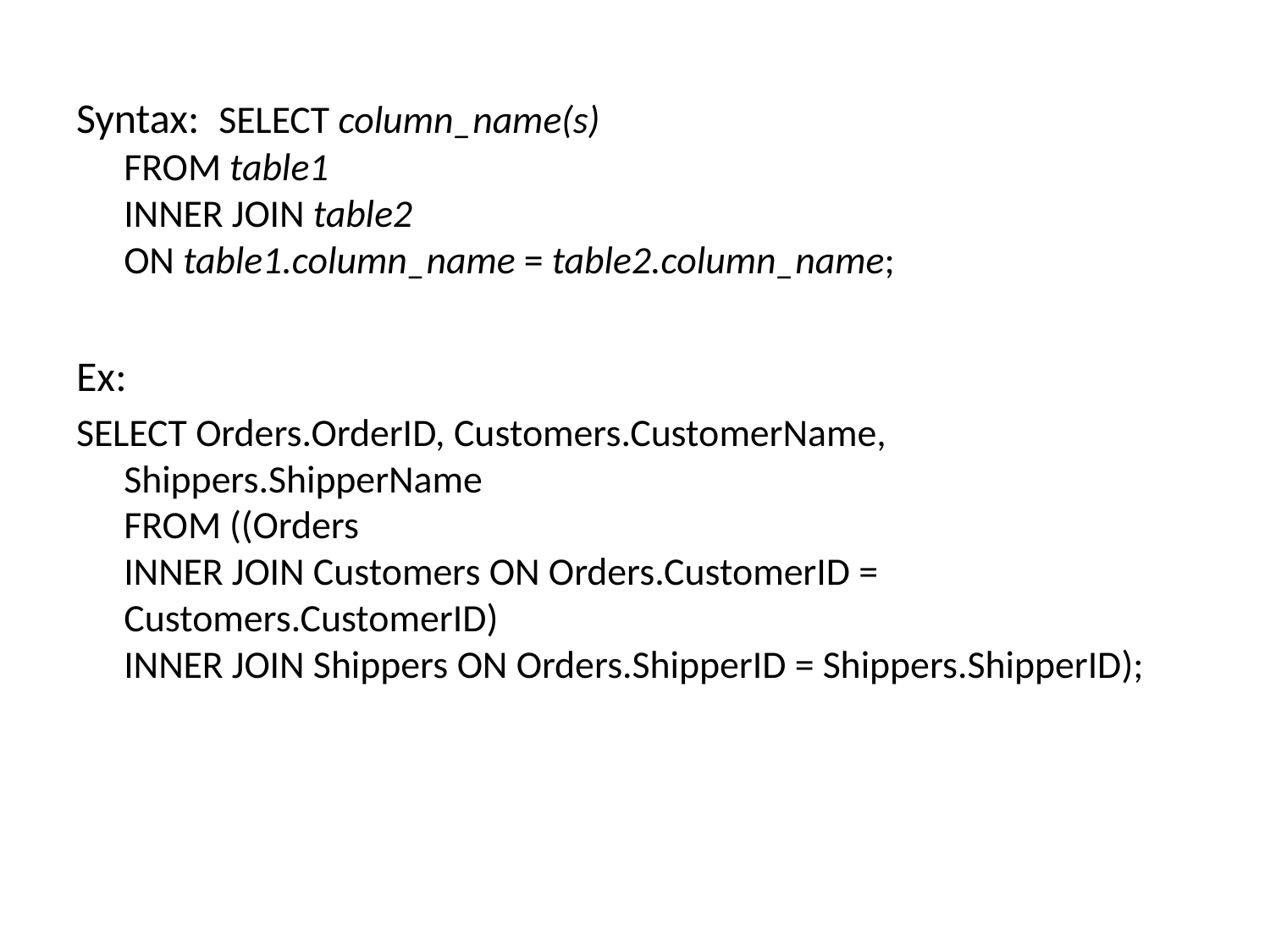

Syntax:  SELECT column_name(s)
FROM table1
INNER JOIN table2
ON table1.column_name = table2.column_name;

Ex:
SELECT Orders.OrderID, Customers.CustomerName, Shippers.ShipperName
FROM ((Orders
INNER JOIN Customers ON Orders.CustomerID = Customers.CustomerID)
INNER JOIN Shippers ON Orders.ShipperID = Shippers.ShipperID);